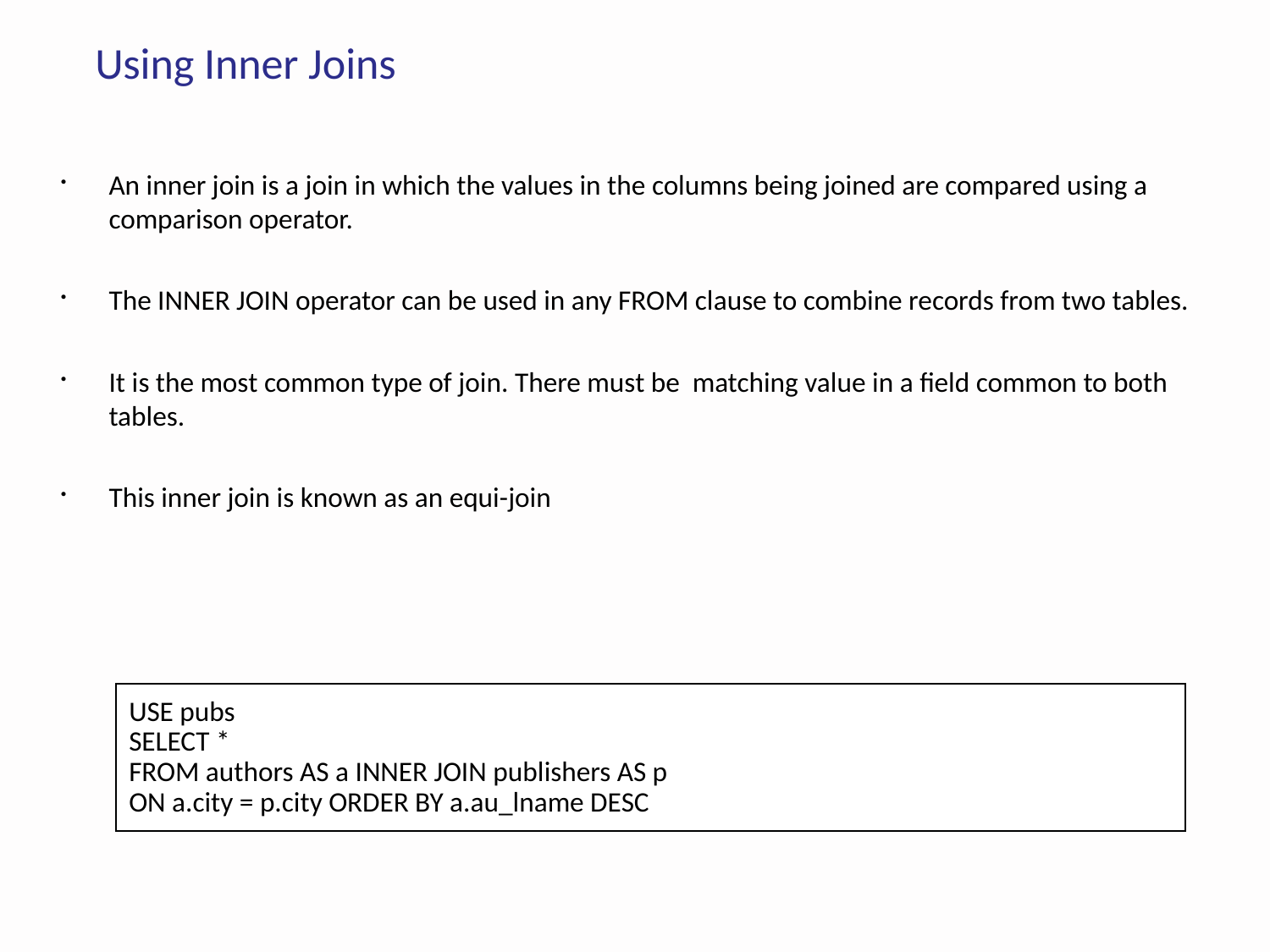

# Using Inner Joins
An inner join is a join in which the values in the columns being joined are compared using a comparison operator.

The INNER JOIN operator can be used in any FROM clause to combine records from two tables.

It is the most common type of join. There must be  matching value in a field common to both tables.

This inner join is known as an equi-join
USE pubs
SELECT *
FROM authors AS a INNER JOIN publishers AS p
ON a.city = p.city ORDER BY a.au_lname DESC